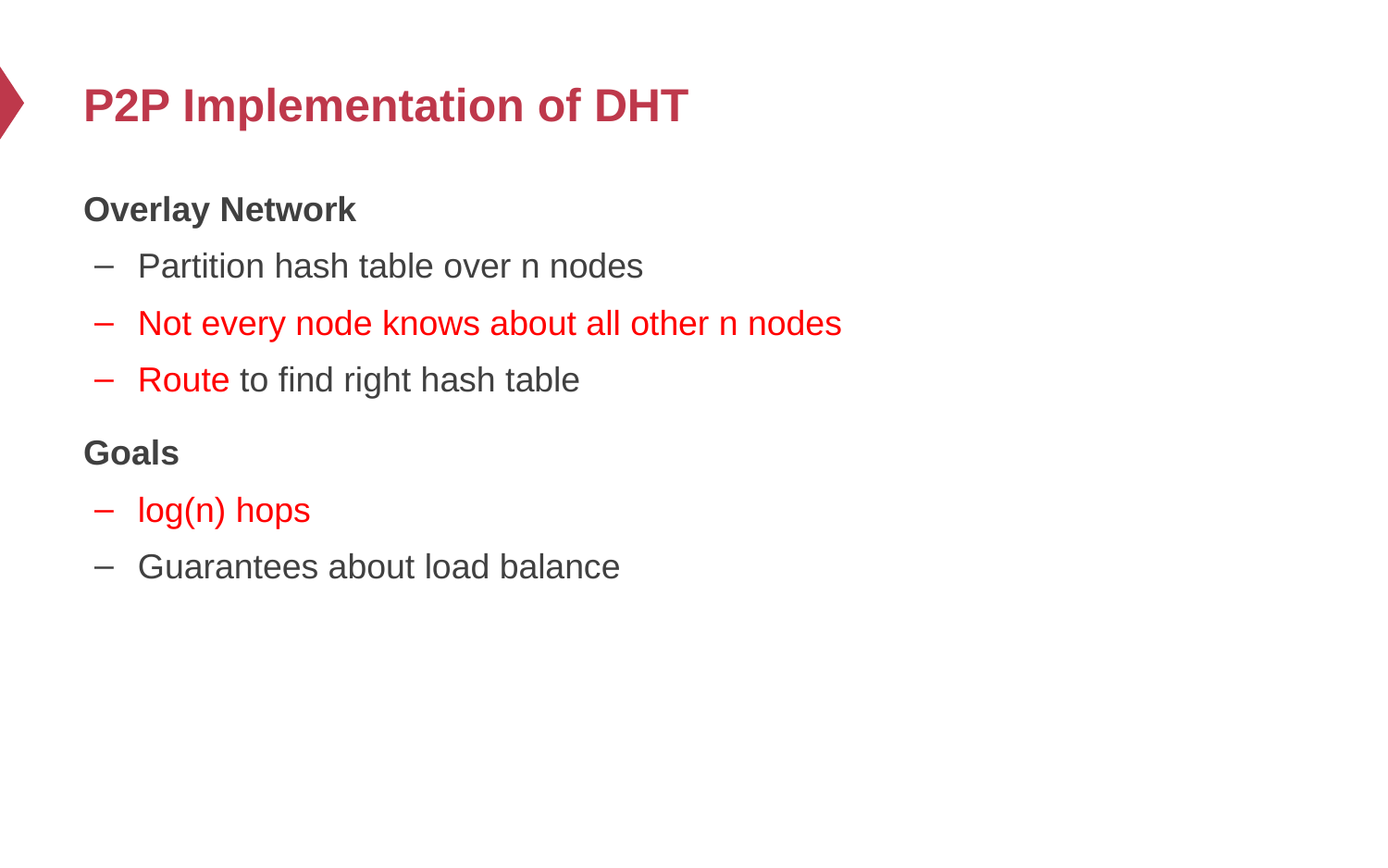

# P2P Implementation of DHT
Overlay Network
Partition hash table over n nodes
Not every node knows about all other n nodes
Route to find right hash table
Goals
log(n) hops
Guarantees about load balance

11